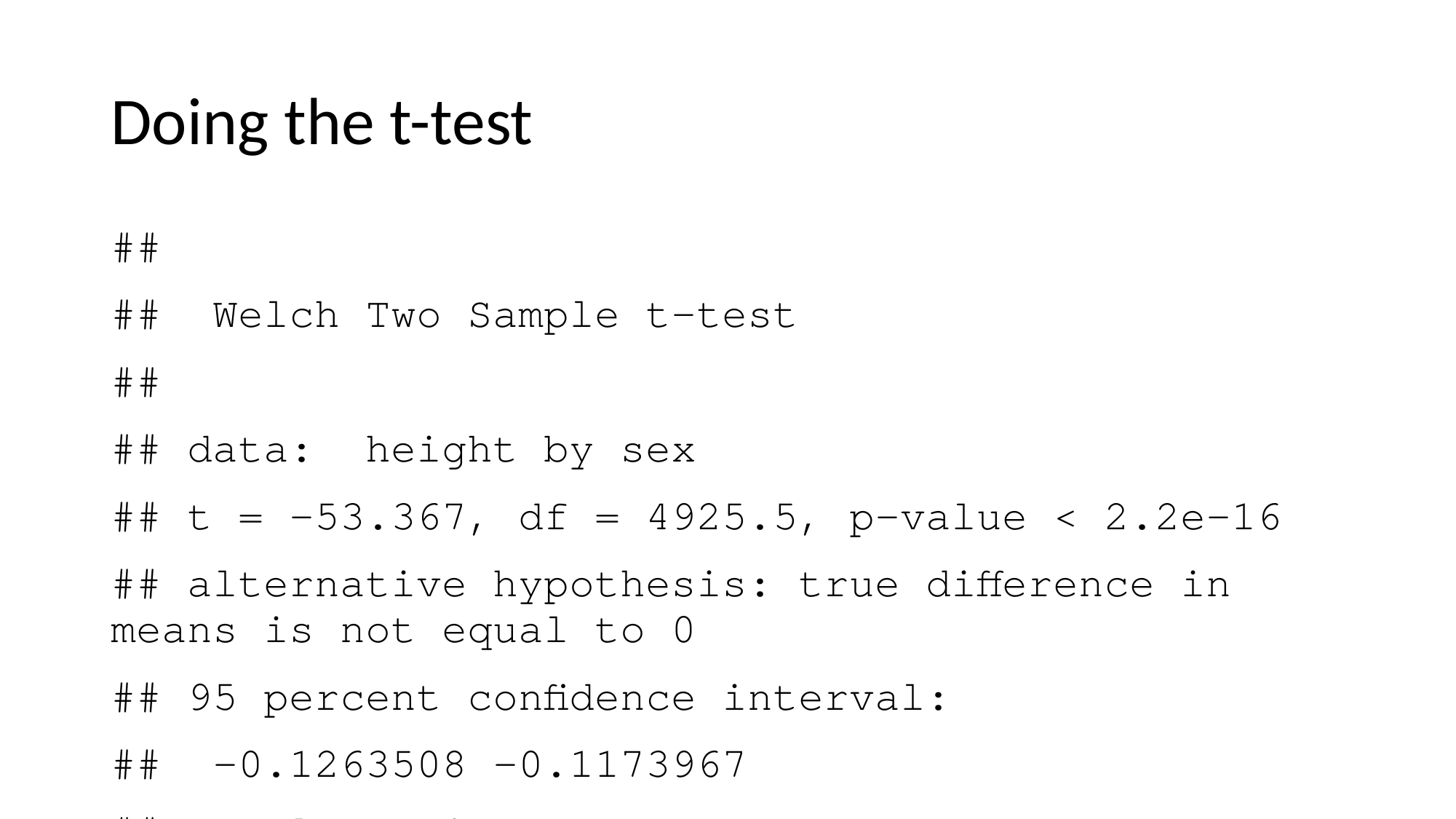

# Doing the t-test
##
##  Welch Two Sample t-test
##
## data:  height by sex
## t = -53.367, df = 4925.5, p-value < 2.2e-16
## alternative hypothesis: true difference in means is not equal to 0
## 95 percent confidence interval:
##  -0.1263508 -0.1173967
## sample estimates:
## mean in group F mean in group M
##        1.619212        1.741086